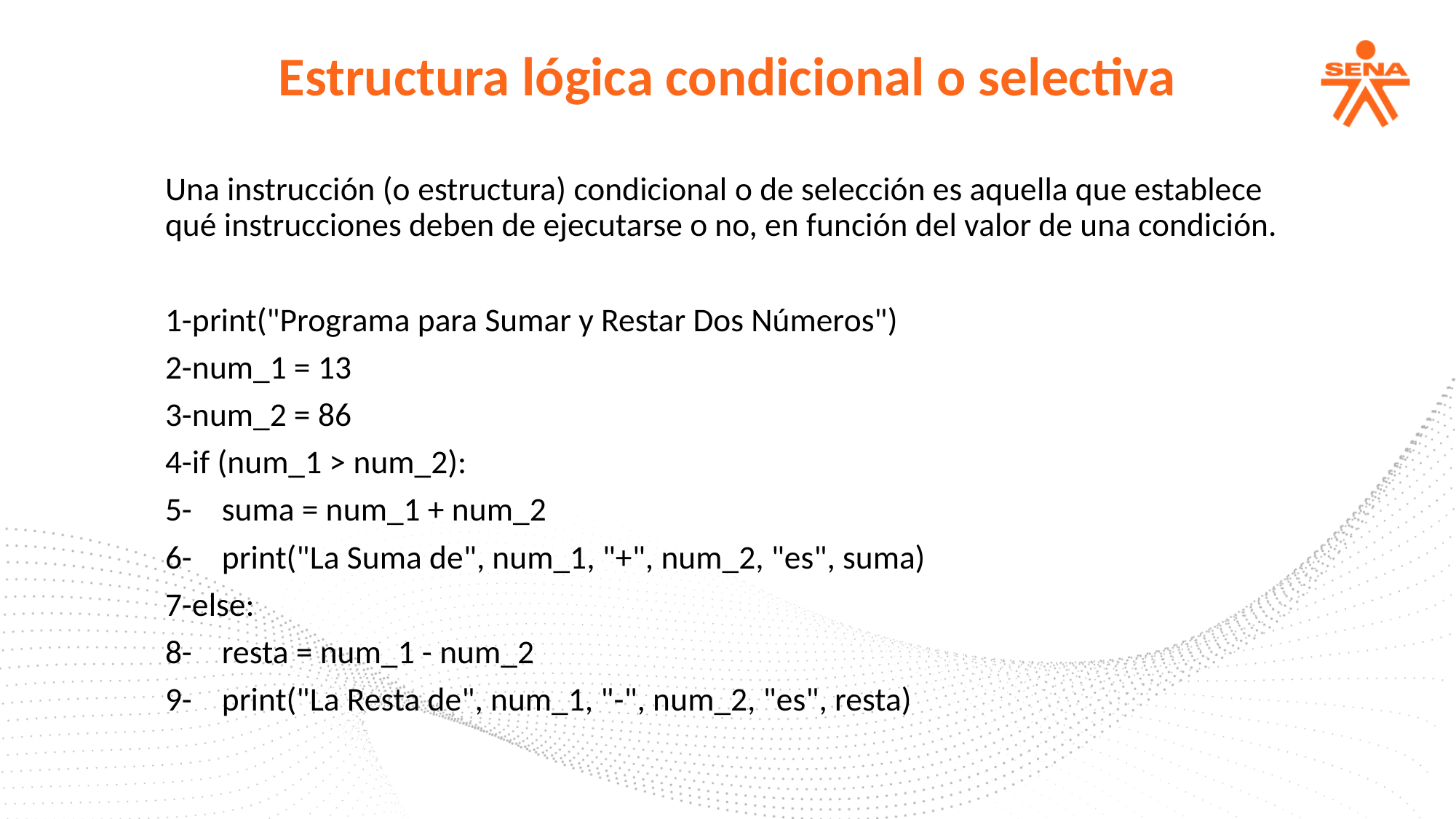

Estructura lógica condicional o selectiva
Una instrucción (o estructura) condicional o de selección es aquella que establece qué instrucciones deben de ejecutarse o no, en función del valor de una condición.

1-print("Programa para Sumar y Restar Dos Números")
2-num_1 = 13
3-num_2 = 86
4-if (num_1 > num_2):
5-    suma = num_1 + num_2
6-    print("La Suma de", num_1, "+", num_2, "es", suma)
7-else:
8-    resta = num_1 - num_2
9-    print("La Resta de", num_1, "-", num_2, "es", resta)